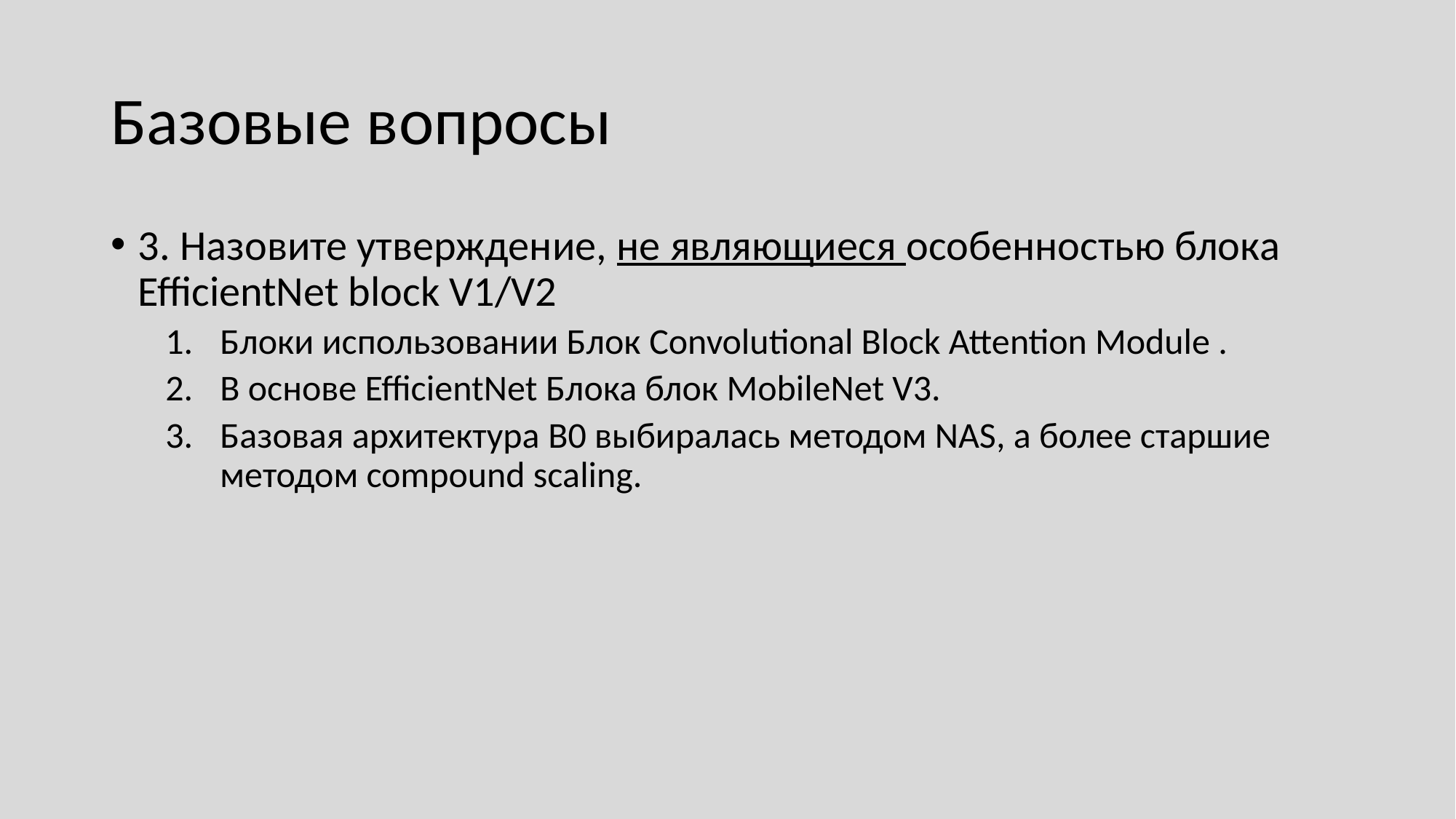

# Базовые вопросы
3. Назовите утверждение, не являющиеся особенностью блока EfficientNet block V1/V2
Блоки использовании Блок Convolutional Block Attention Module .
В основе EfficientNet Блока блок MobileNet V3.
Базовая архитектура B0 выбиралась методом NAS, а более старшие методом compound scaling.